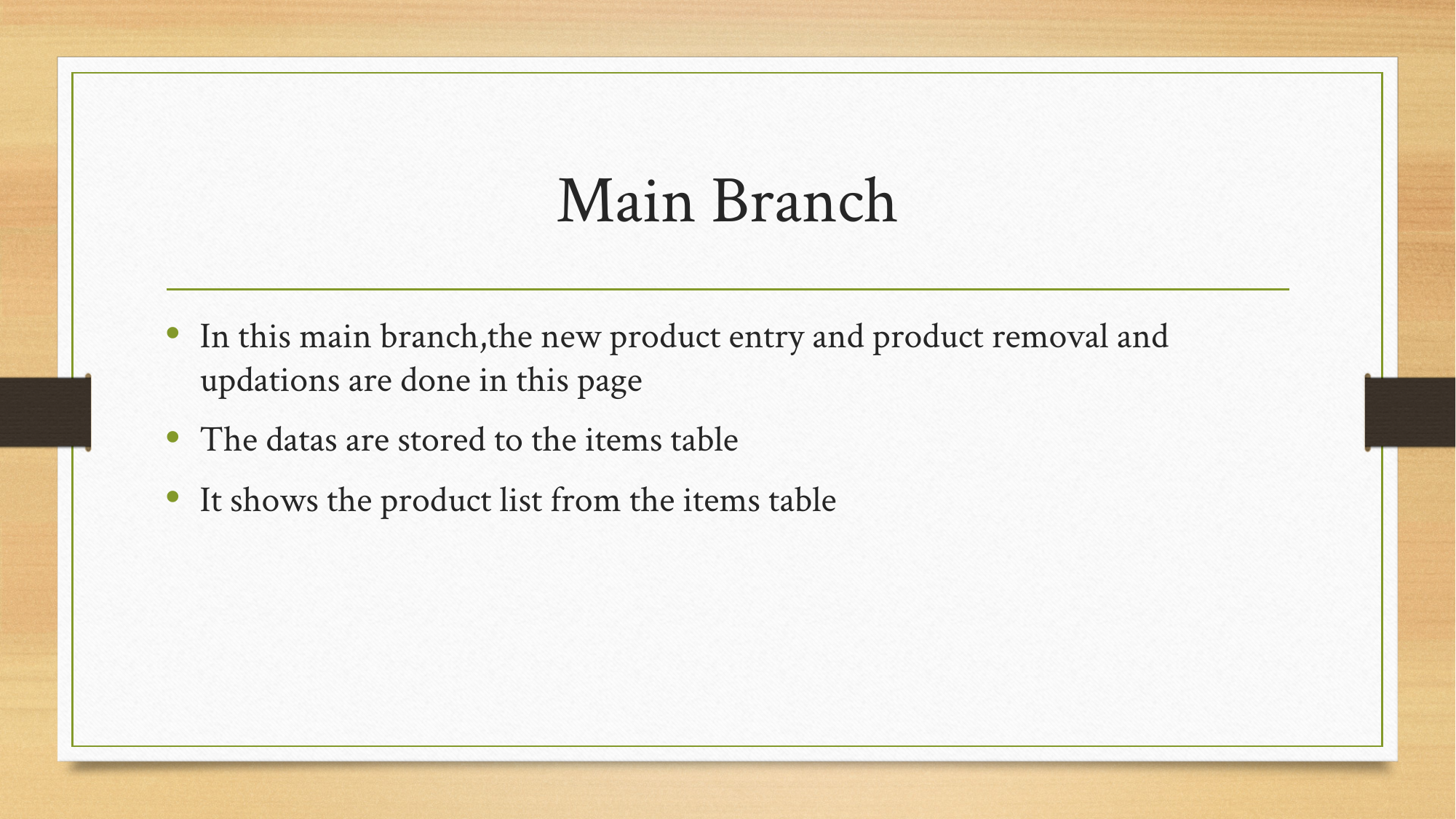

# Main Branch
In this main branch,the new product entry and product removal and updations are done in this page
The datas are stored to the items table
It shows the product list from the items table